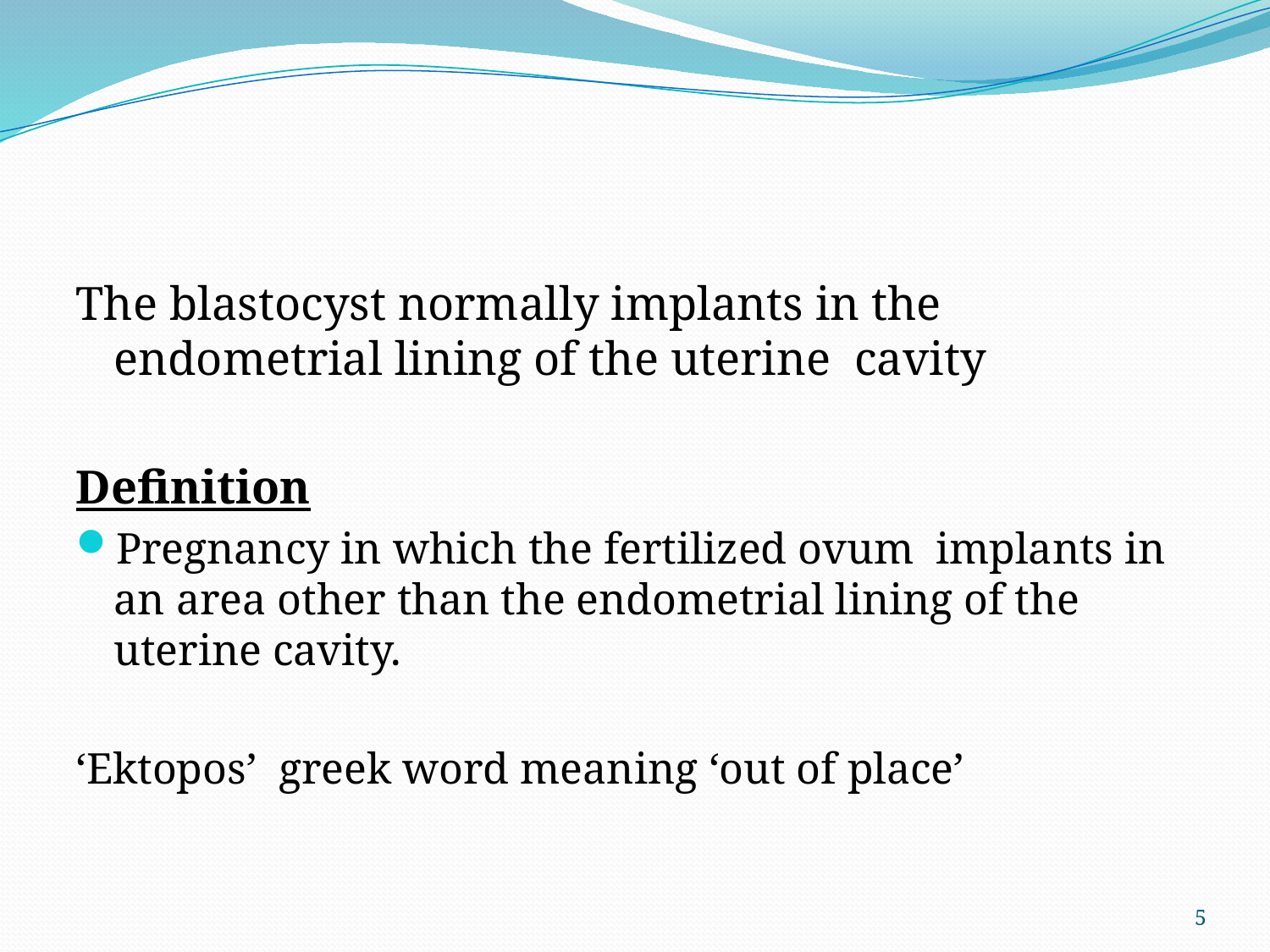

#
The blastocyst normally implants in the endometrial lining of the uterine  cavity

Definition
Pregnancy in which the fertilized ovum  implants in an area other than the endometrial lining of the uterine cavity.

‘Ektopos’  greek word meaning ‘out of place’

5